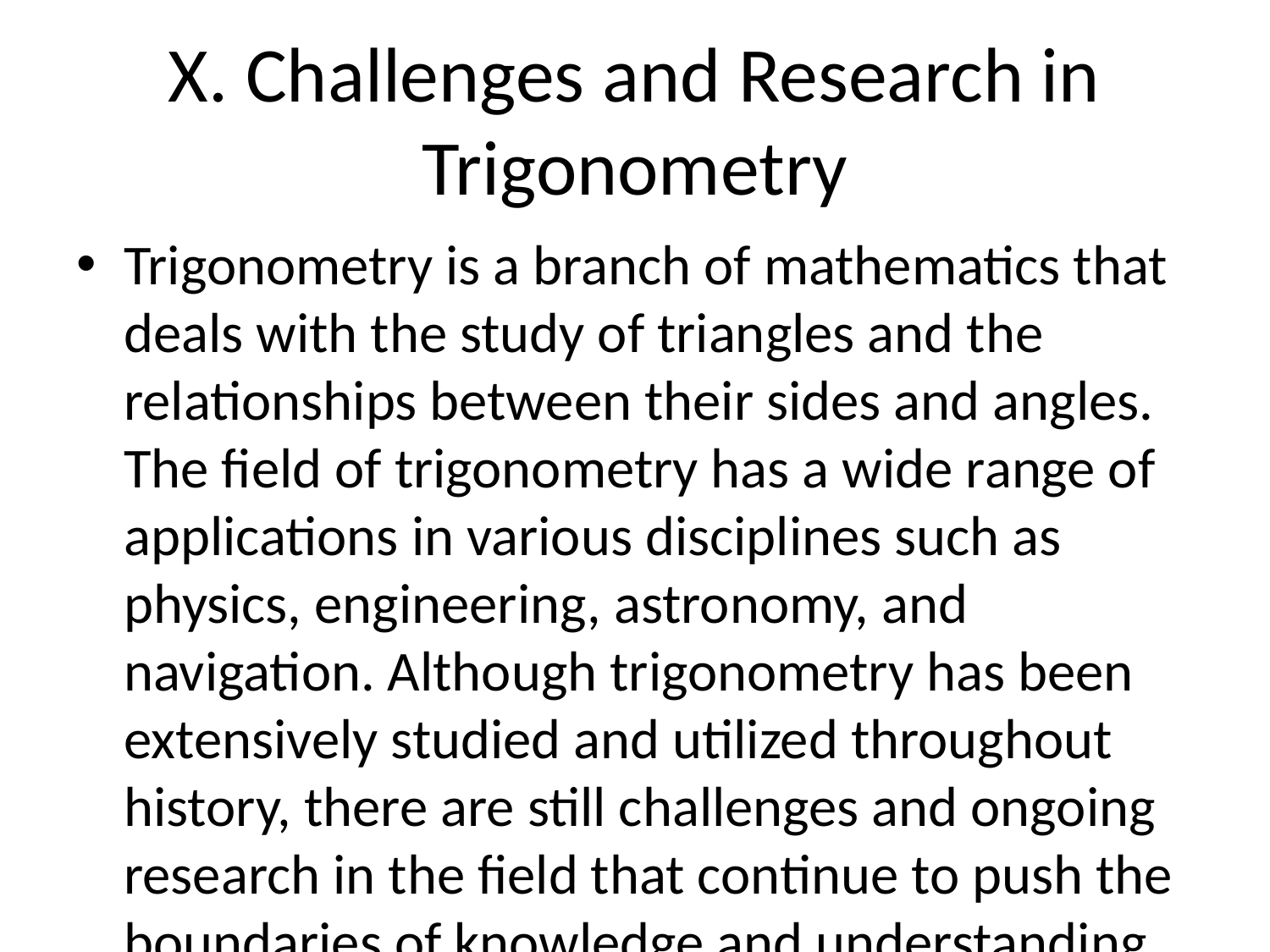

# X. Challenges and Research in Trigonometry
Trigonometry is a branch of mathematics that deals with the study of triangles and the relationships between their sides and angles. The field of trigonometry has a wide range of applications in various disciplines such as physics, engineering, astronomy, and navigation. Although trigonometry has been extensively studied and utilized throughout history, there are still challenges and ongoing research in the field that continue to push the boundaries of knowledge and understanding. Here are some of the challenges and research areas in trigonometry: